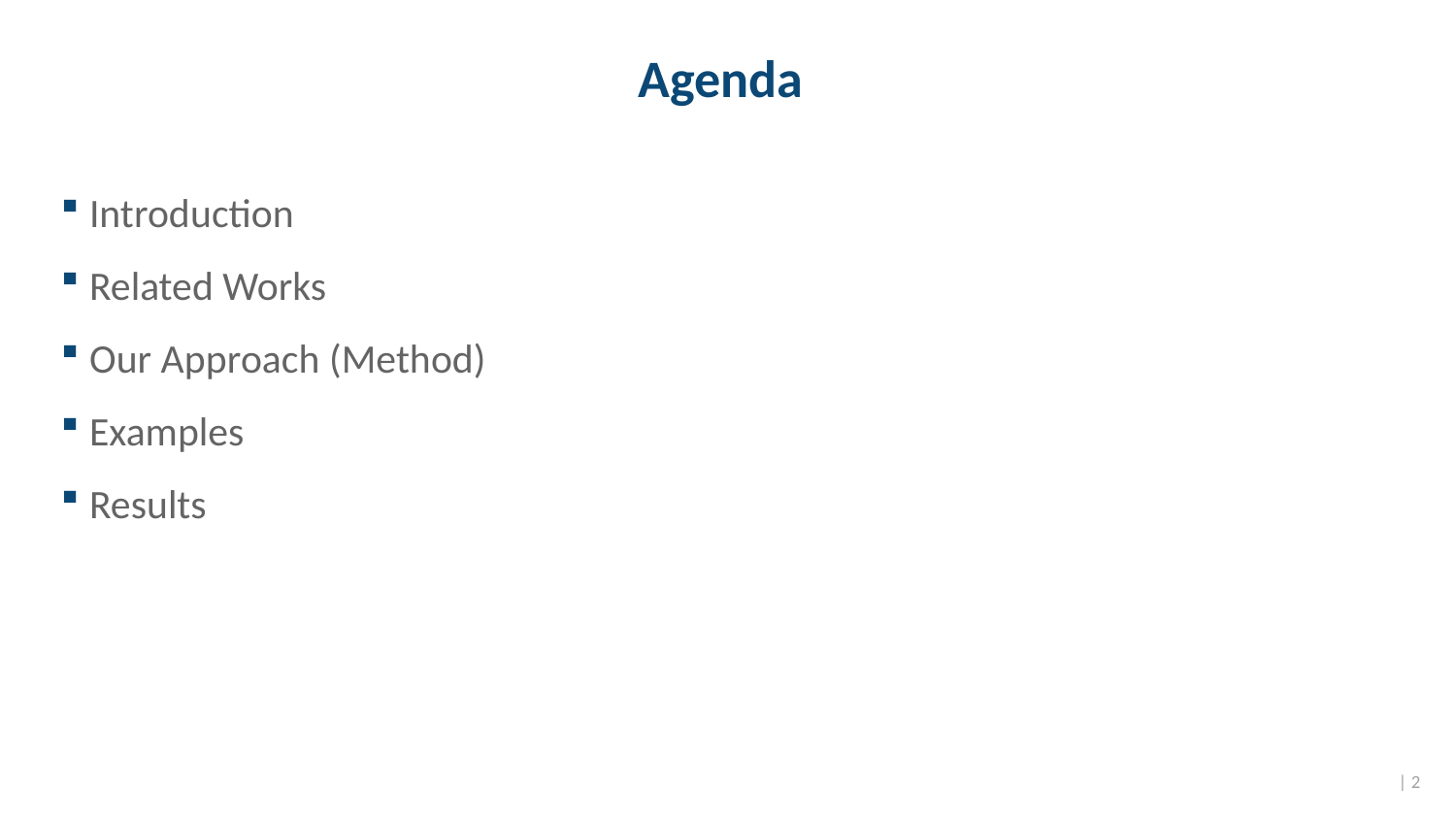

# Agenda
Introduction
Related Works
Our Approach (Method)
Examples
Results